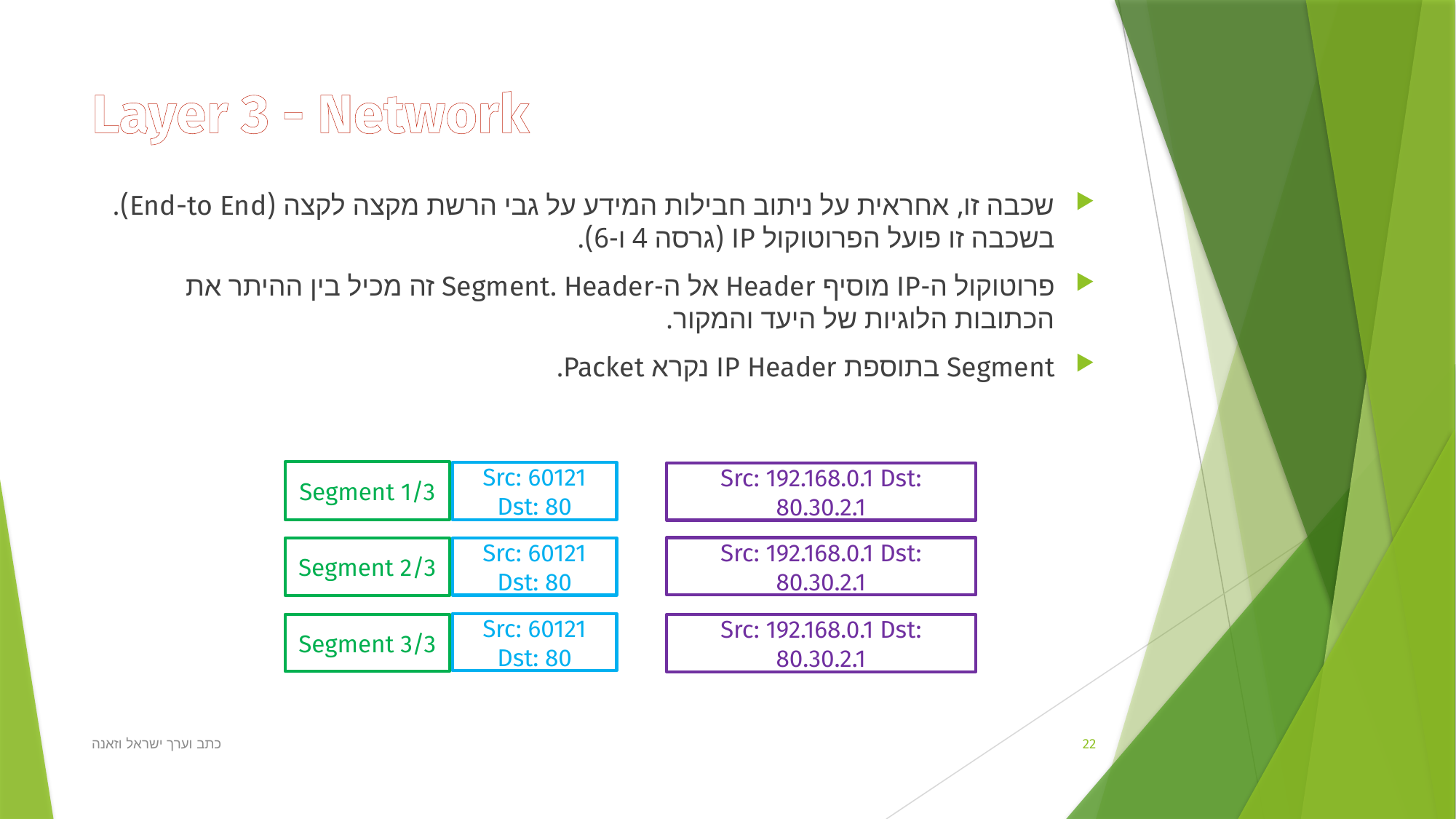

# Layer 3 - Network
שכבה זו, אחראית על ניתוב חבילות המידע על גבי הרשת מקצה לקצה (End-to End). בשכבה זו פועל הפרוטוקול IP (גרסה 4 ו-6).
פרוטוקול ה-IP מוסיף Header אל ה-Segment. Header זה מכיל בין ההיתר את הכתובות הלוגיות של היעד והמקור.
Segment בתוספת IP Header נקרא Packet.
Segment 1/3
Src: 60121 Dst: 80
Src: 192.168.0.1 Dst: 80.30.2.1
Src: 192.168.0.1 Dst: 80.30.2.1
Segment 2/3
Src: 60121 Dst: 80
Src: 60121 Dst: 80
Segment 3/3
Src: 192.168.0.1 Dst: 80.30.2.1
כתב וערך ישראל וזאנה
22